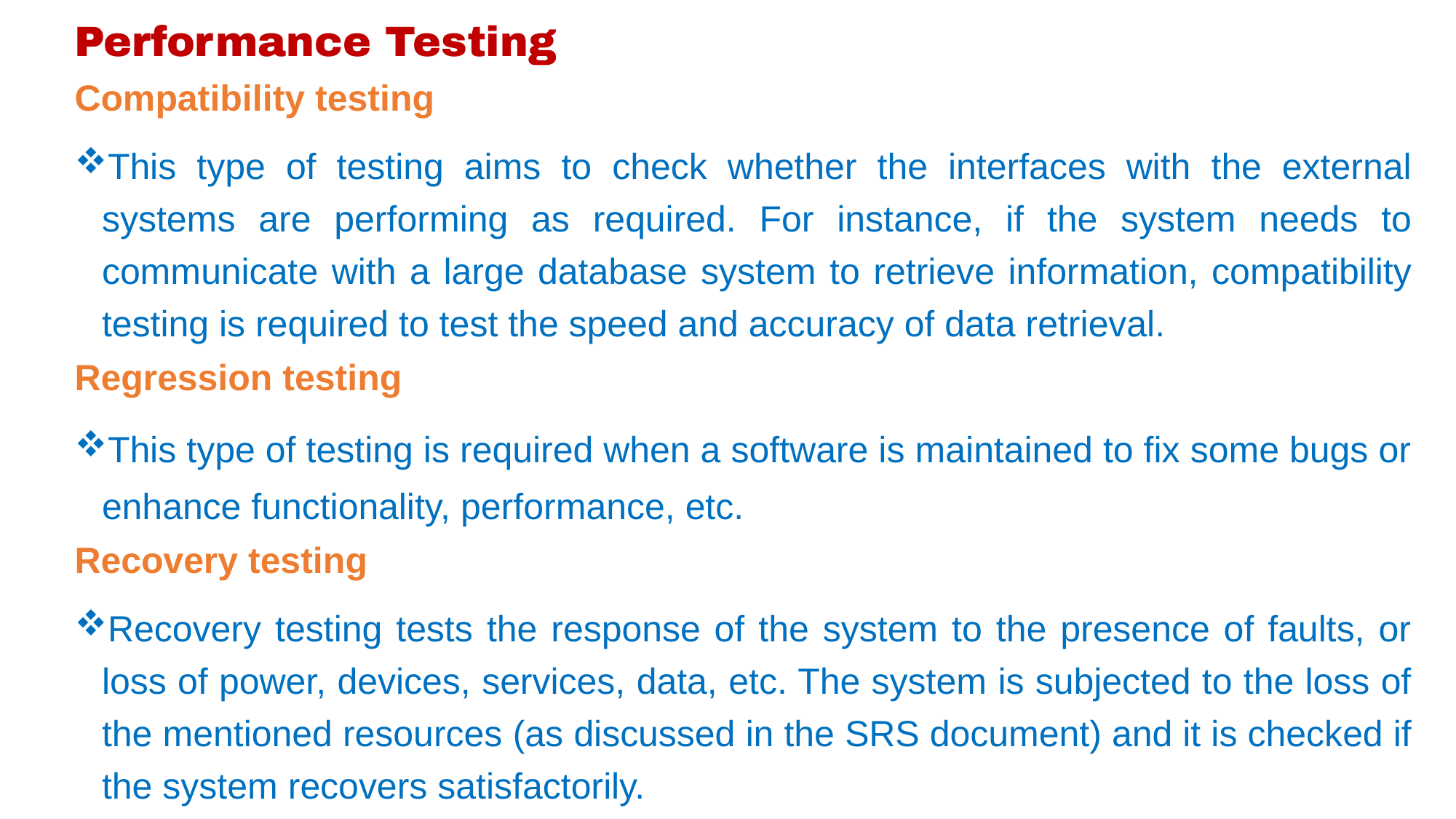

# Performance Testing
Compatibility testing
This type of testing aims to check whether the interfaces with the external systems are performing as required. For instance, if the system needs to communicate with a large database system to retrieve information, compatibility testing is required to test the speed and accuracy of data retrieval.
Regression testing
This type of testing is required when a software is maintained to fix some bugs or enhance functionality, performance, etc.
Recovery testing
Recovery testing tests the response of the system to the presence of faults, or loss of power, devices, services, data, etc. The system is subjected to the loss of the mentioned resources (as discussed in the SRS document) and it is checked if the system recovers satisfactorily.